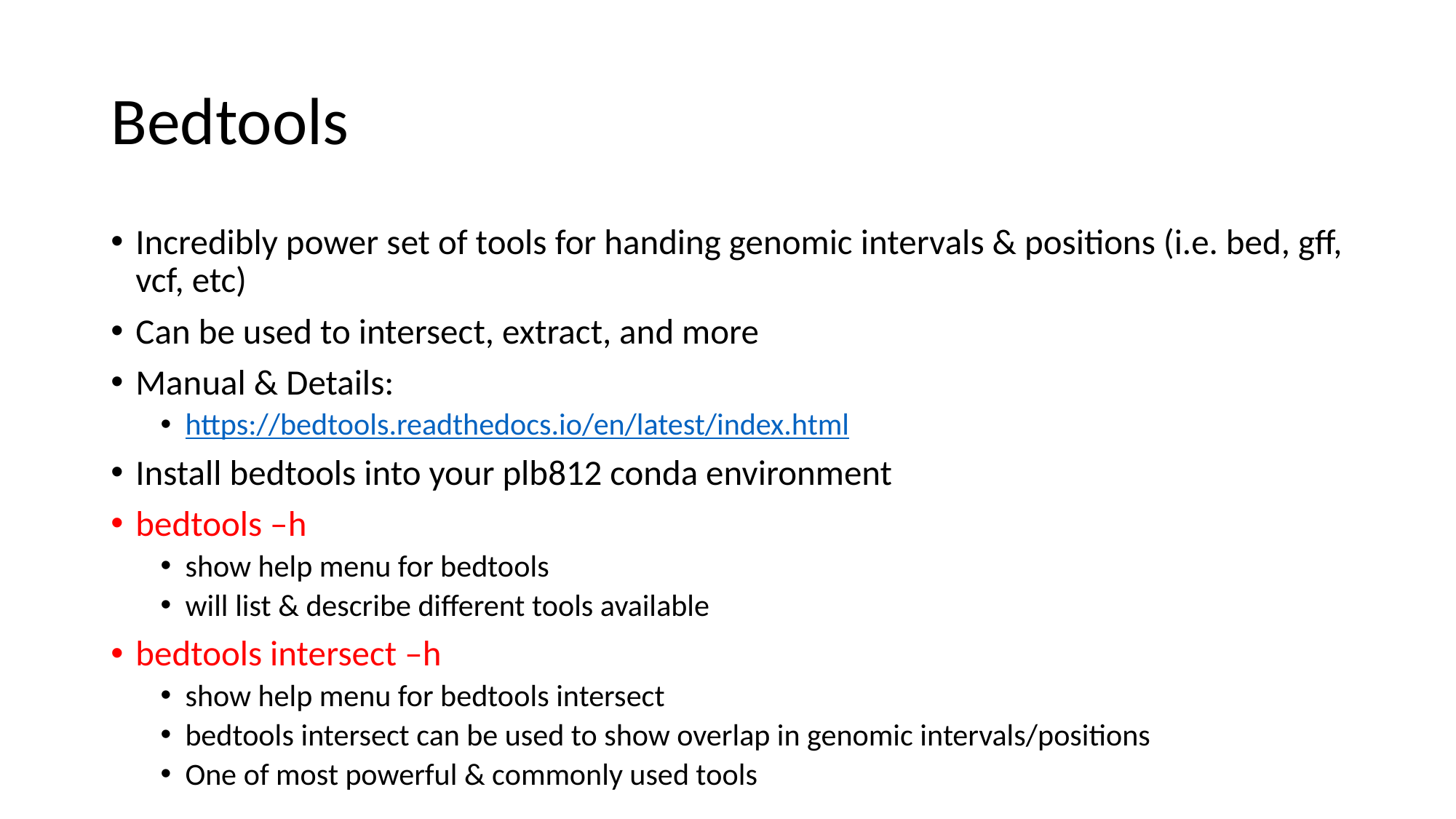

# Bedtools
Incredibly power set of tools for handing genomic intervals & positions (i.e. bed, gff, vcf, etc)
Can be used to intersect, extract, and more
Manual & Details:
https://bedtools.readthedocs.io/en/latest/index.html
Install bedtools into your plb812 conda environment
bedtools –h
show help menu for bedtools
will list & describe different tools available
bedtools intersect –h
show help menu for bedtools intersect
bedtools intersect can be used to show overlap in genomic intervals/positions
One of most powerful & commonly used tools